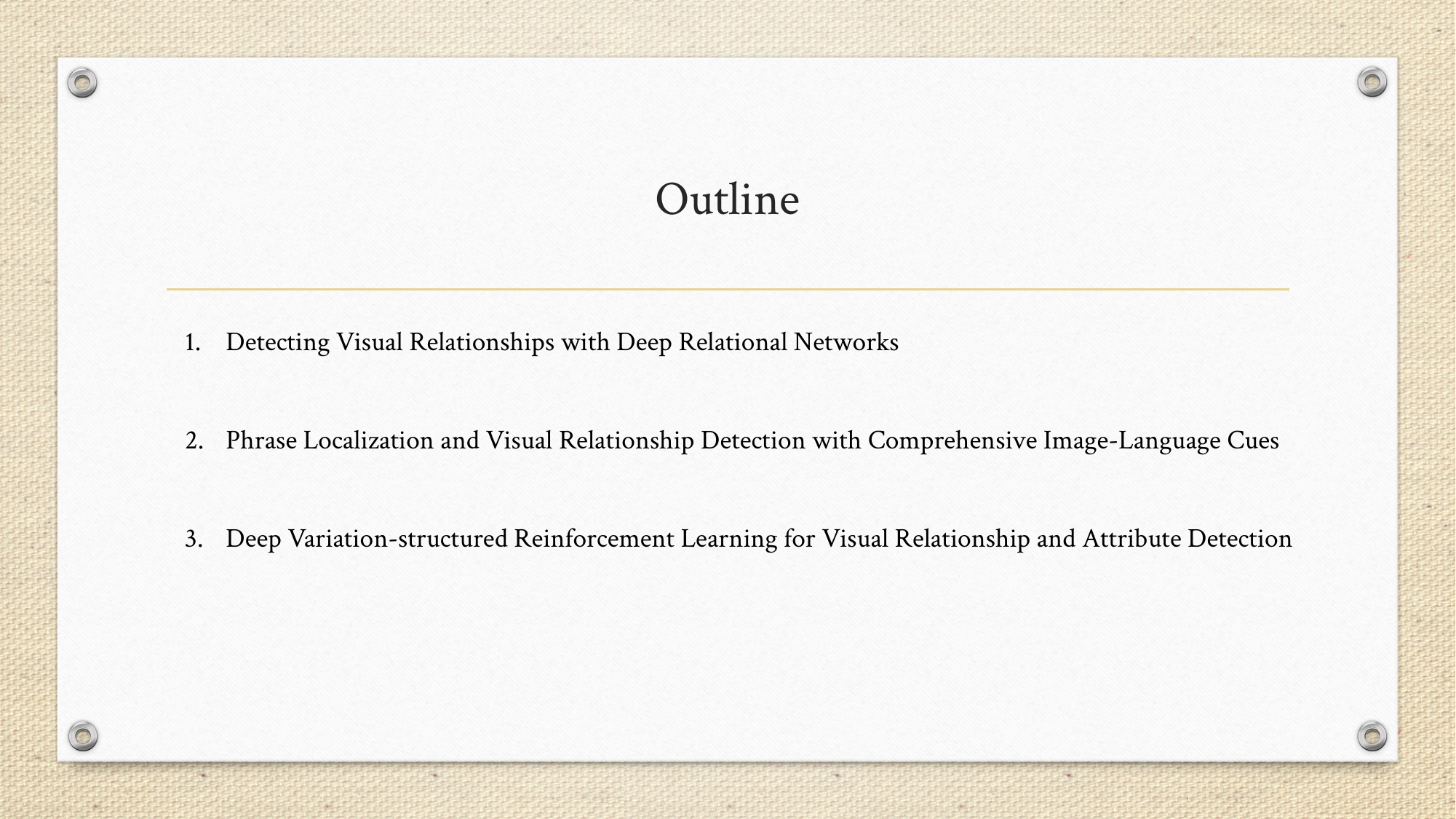

# Outline
Detecting Visual Relationships with Deep Relational Networks

Phrase Localization and Visual Relationship Detection with Comprehensive Image-Language Cues

Deep Variation-structured Reinforcement Learning for Visual Relationship and Attribute Detection